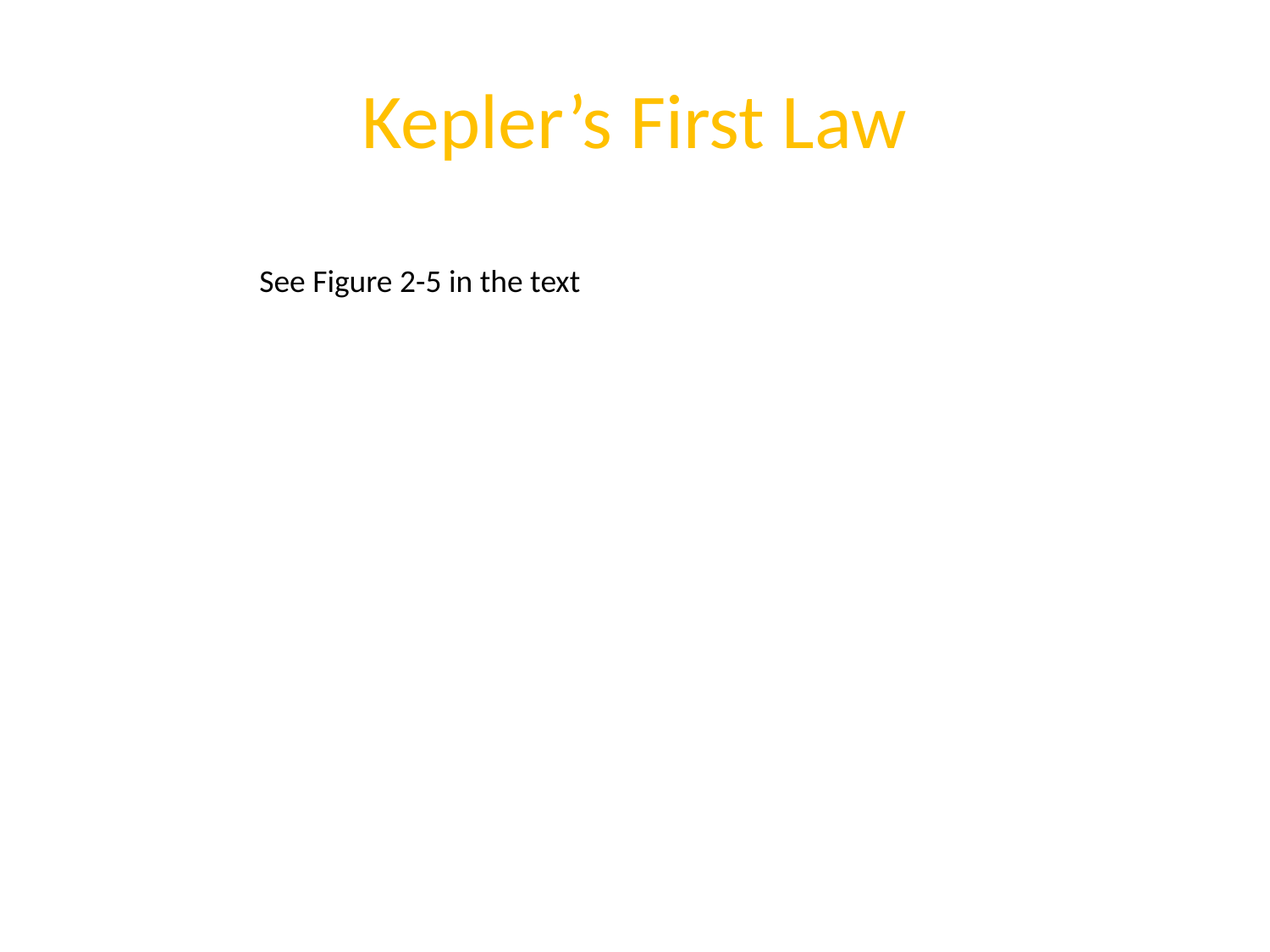

# Kepler’s First Law
See Figure 2-5 in the text